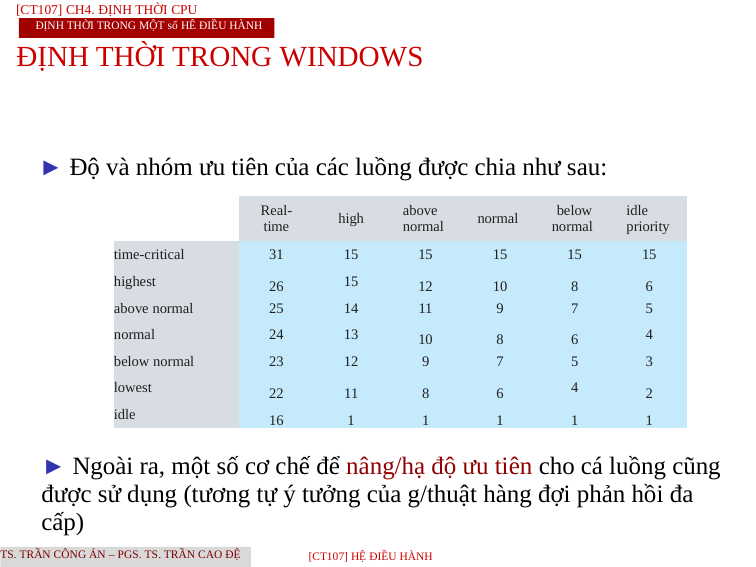

[CT107] Ch4. Định thời CPU
Định thời trong một số hê điều hành
ĐỊNH THỜI TRONG WINDOWS
► Độ và nhóm ưu tiên của các luồng được chia như sau:
|  | Real- time | high | above normal | normal | below normal | idle priority |
| --- | --- | --- | --- | --- | --- | --- |
| time-critical | 31 | 15 | 15 | 15 | 15 | 15 |
| highest | 26 | 15 | 12 | 10 | 8 | 6 |
| above normal | 25 | 14 | 11 | 9 | 7 | 5 |
| normal | 24 | 13 | 10 | 8 | 6 | 4 |
| below normal | 23 | 12 | 9 | 7 | 5 | 3 |
| lowest | 22 | 11 | 8 | 6 | 4 | 2 |
| idle | 16 | 1 | 1 | 1 | 1 | 1 |
► Ngoài ra, một số cơ chế để nâng/hạ độ ưu tiên cho cá luồng cũng được sử dụng (tương tự ý tưởng của g/thuật hàng đợi phản hồi đa cấp)
TS. Trần Công Án – PGS. TS. Trần Cao Đệ
[CT107] HỆ điều hành